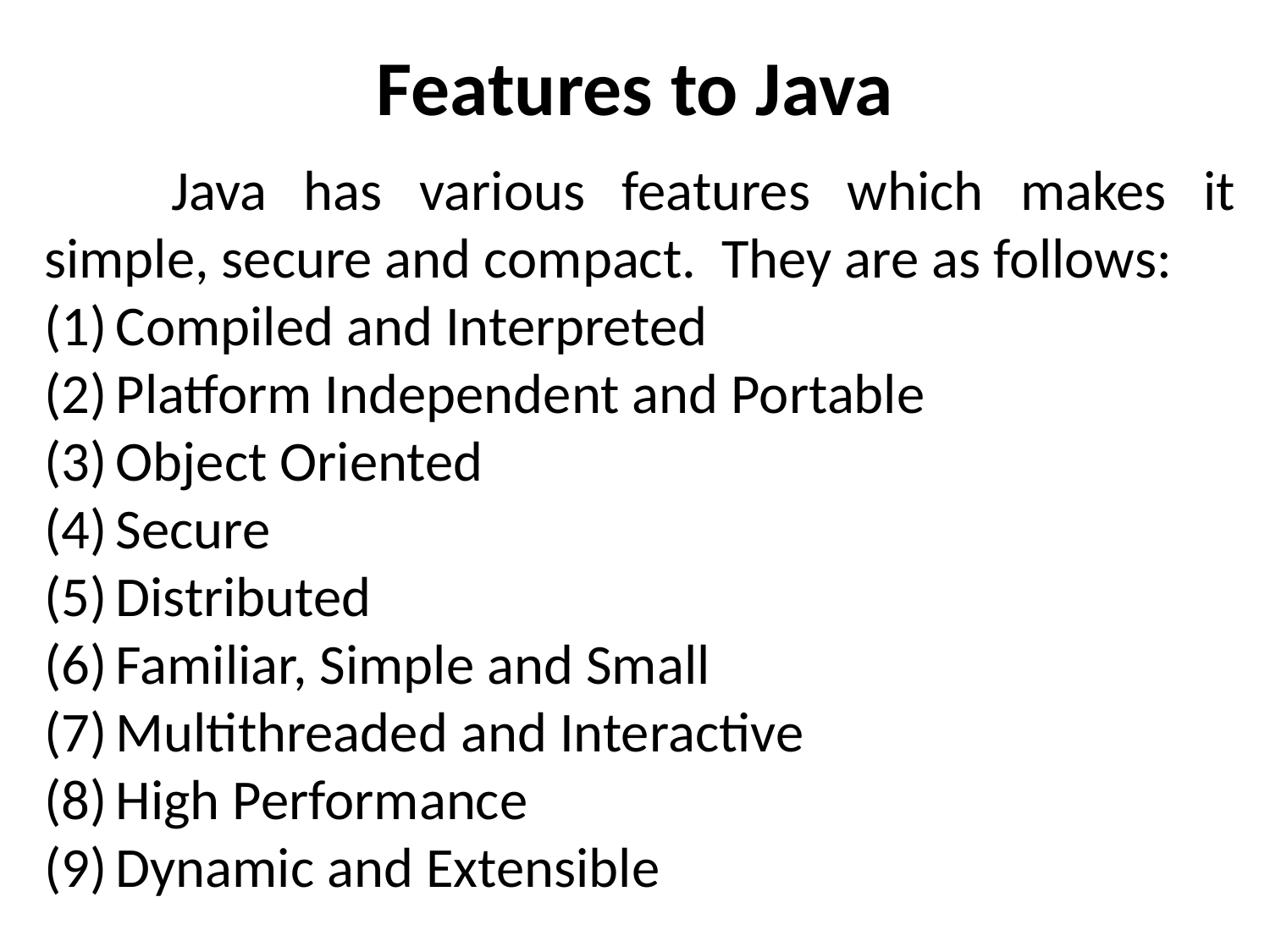

# Features to Java
	Java has various features which makes it simple, secure and compact.  They are as follows:
Compiled and Interpreted
Platform Independent and Portable
Object Oriented
Secure
Distributed
Familiar, Simple and Small
Multithreaded and Interactive
High Performance
Dynamic and Extensible